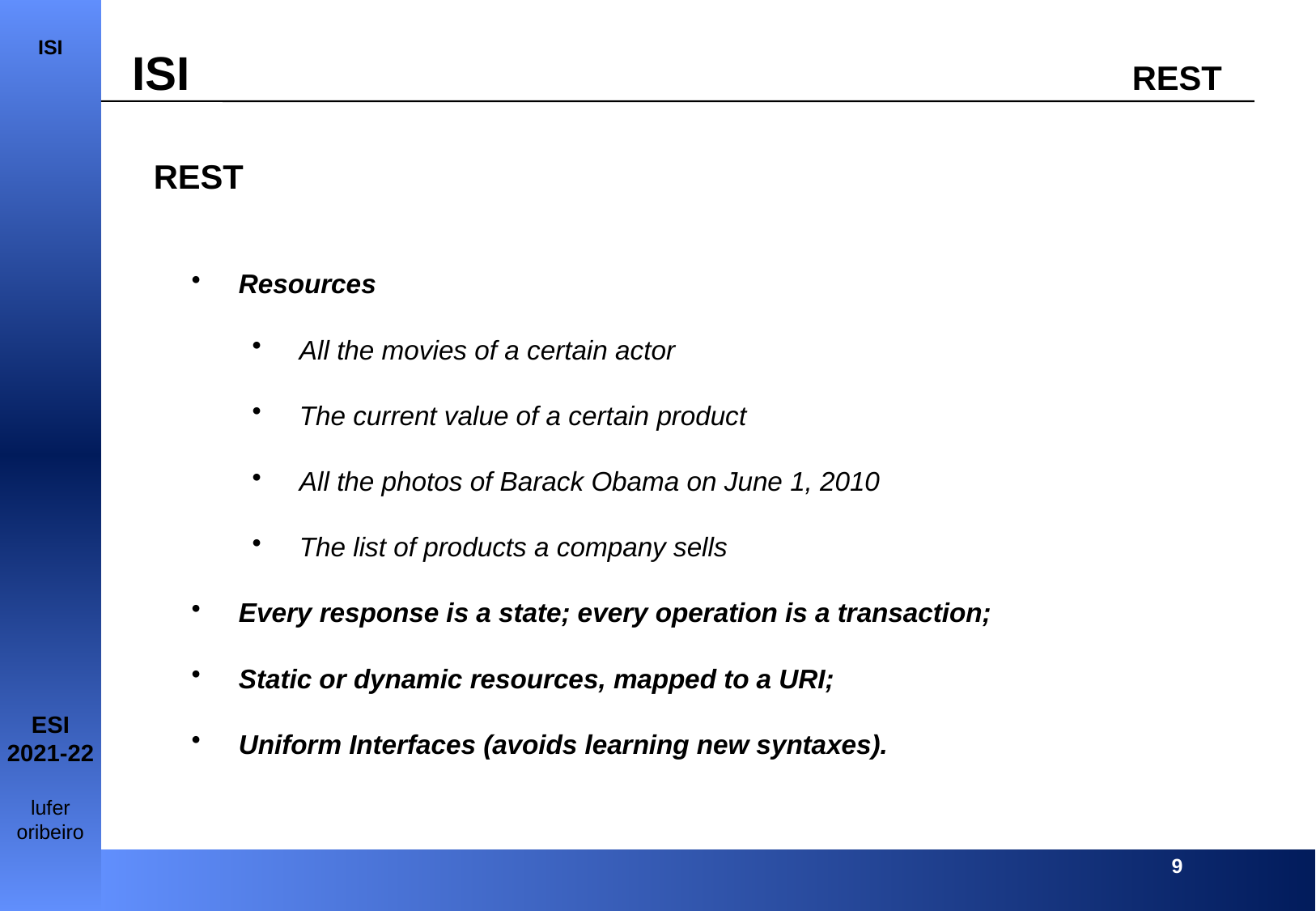

REST
Resources
All the movies of a certain actor
The current value of a certain product
All the photos of Barack Obama on June 1, 2010
The list of products a company sells
Every response is a state; every operation is a transaction;
Static or dynamic resources, mapped to a URI;
Uniform Interfaces (avoids learning new syntaxes).